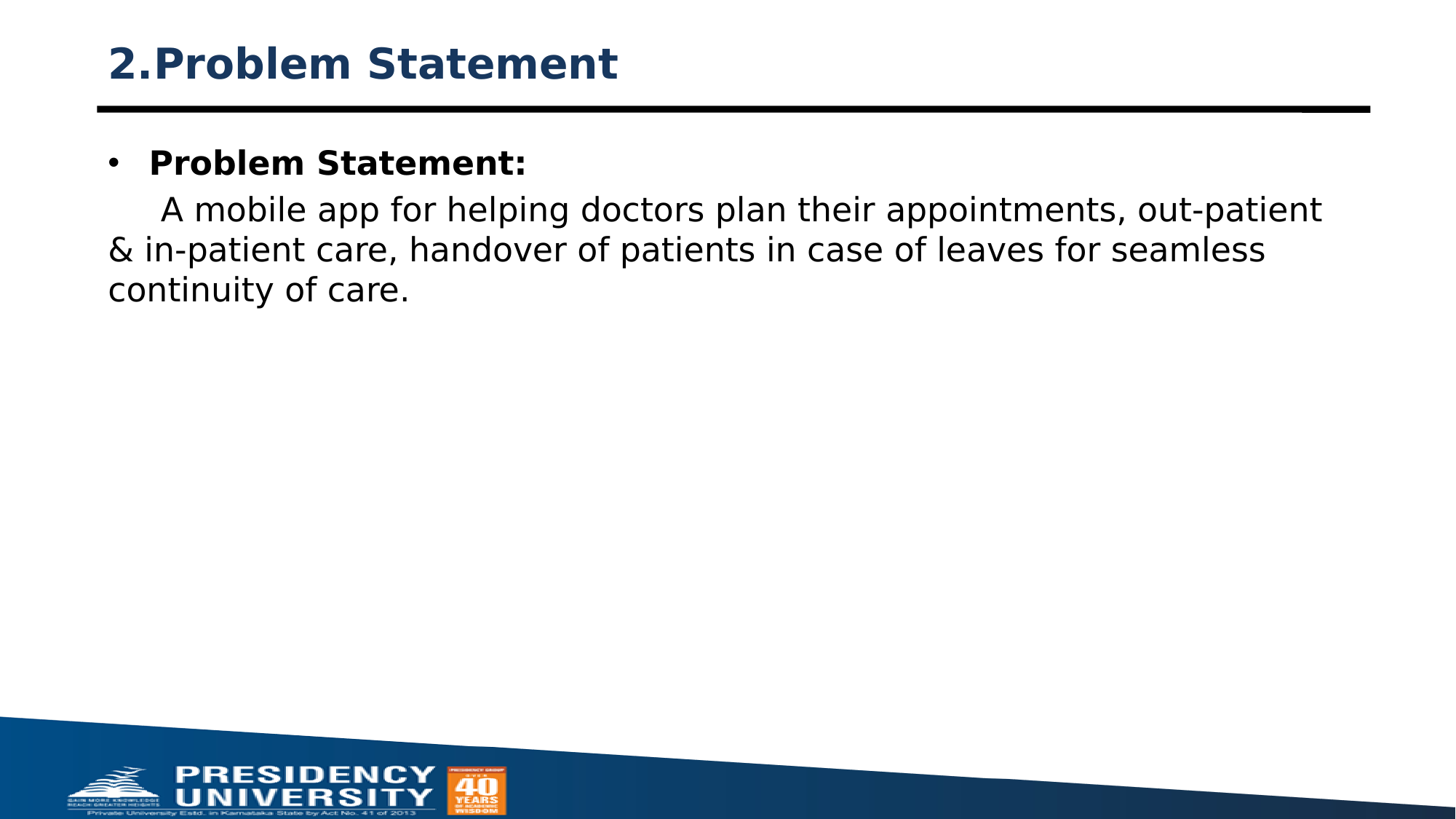

# 2.Problem Statement
Problem Statement:
     A mobile app for helping doctors plan their appointments, out-patient & in-patient care, handover of patients in case of leaves for seamless continuity of care.